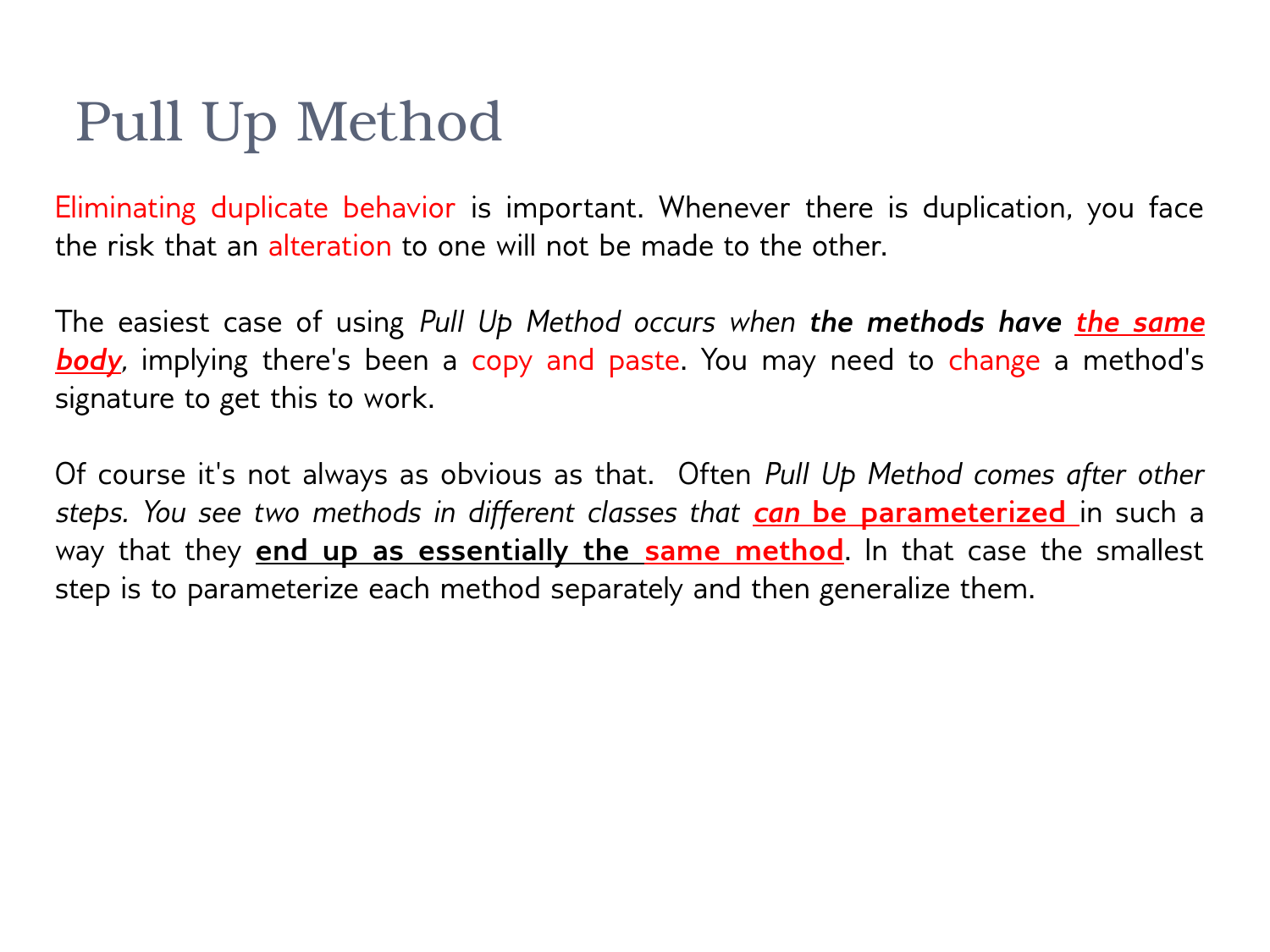

# Pull Up Method
Eliminating duplicate behavior is important. Whenever there is duplication, you face the risk that an alteration to one will not be made to the other.

The easiest case of using Pull Up Method occurs when the methods have the same body, implying there's been a copy and paste. You may need to change a method's signature to get this to work.

Of course it's not always as obvious as that.  Often Pull Up Method comes after other steps. You see two methods in different classes that can be parameterized in such a way that they end up as essentially the same method. In that case the smallest step is to parameterize each method separately and then generalize them.